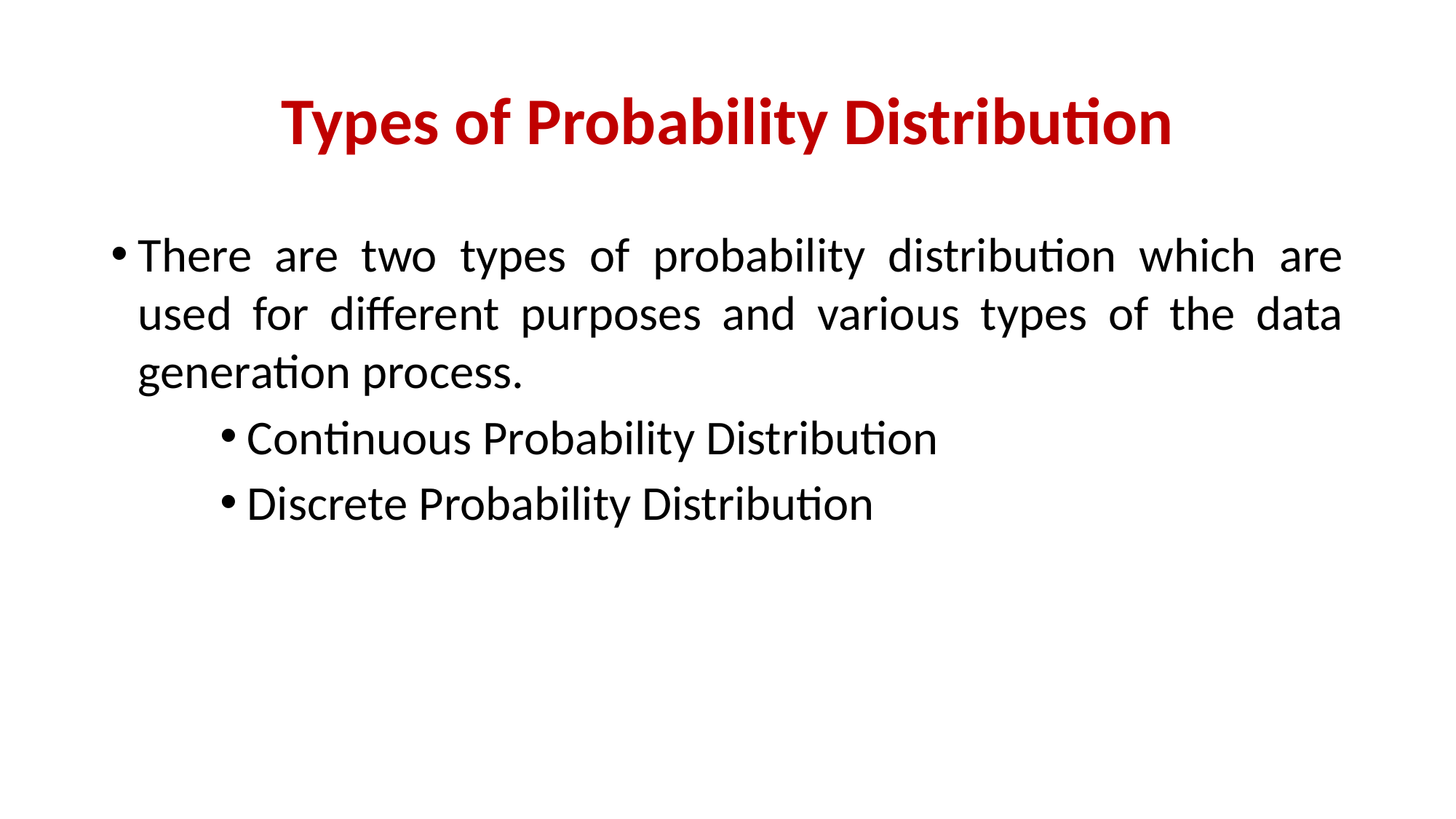

# Types of Probability Distribution
There are two types of probability distribution which are used for different purposes and various types of the data generation process.
Continuous Probability Distribution
Discrete Probability Distribution